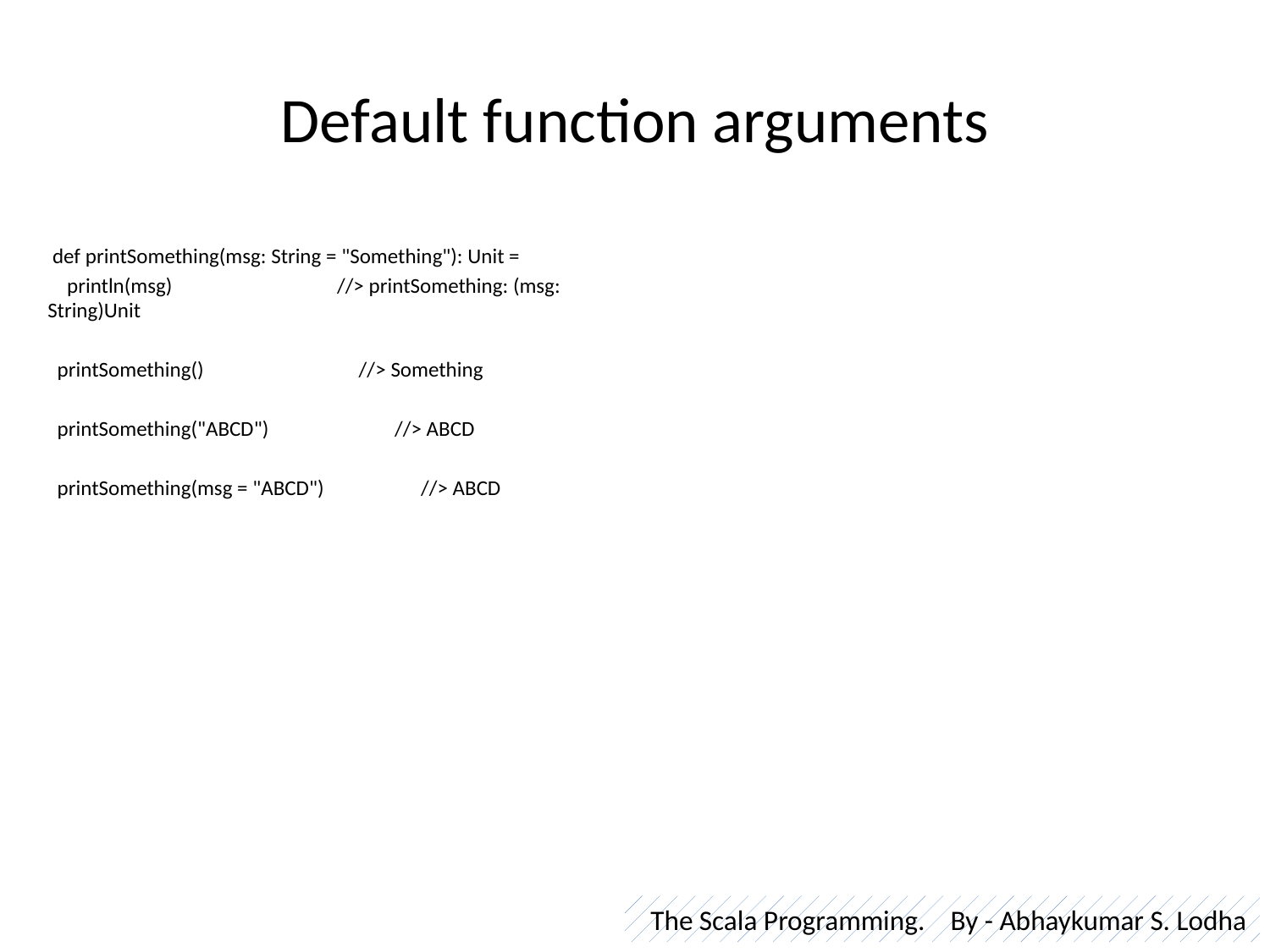

# Default function arguments

 def printSomething(msg: String = "Something"): Unit =
    println(msg)                                  //> printSomething: (msg: String)Unit

  printSomething()                                //> Something

  printSomething("ABCD")                          //> ABCD

  printSomething(msg = "ABCD")                    //> ABCD